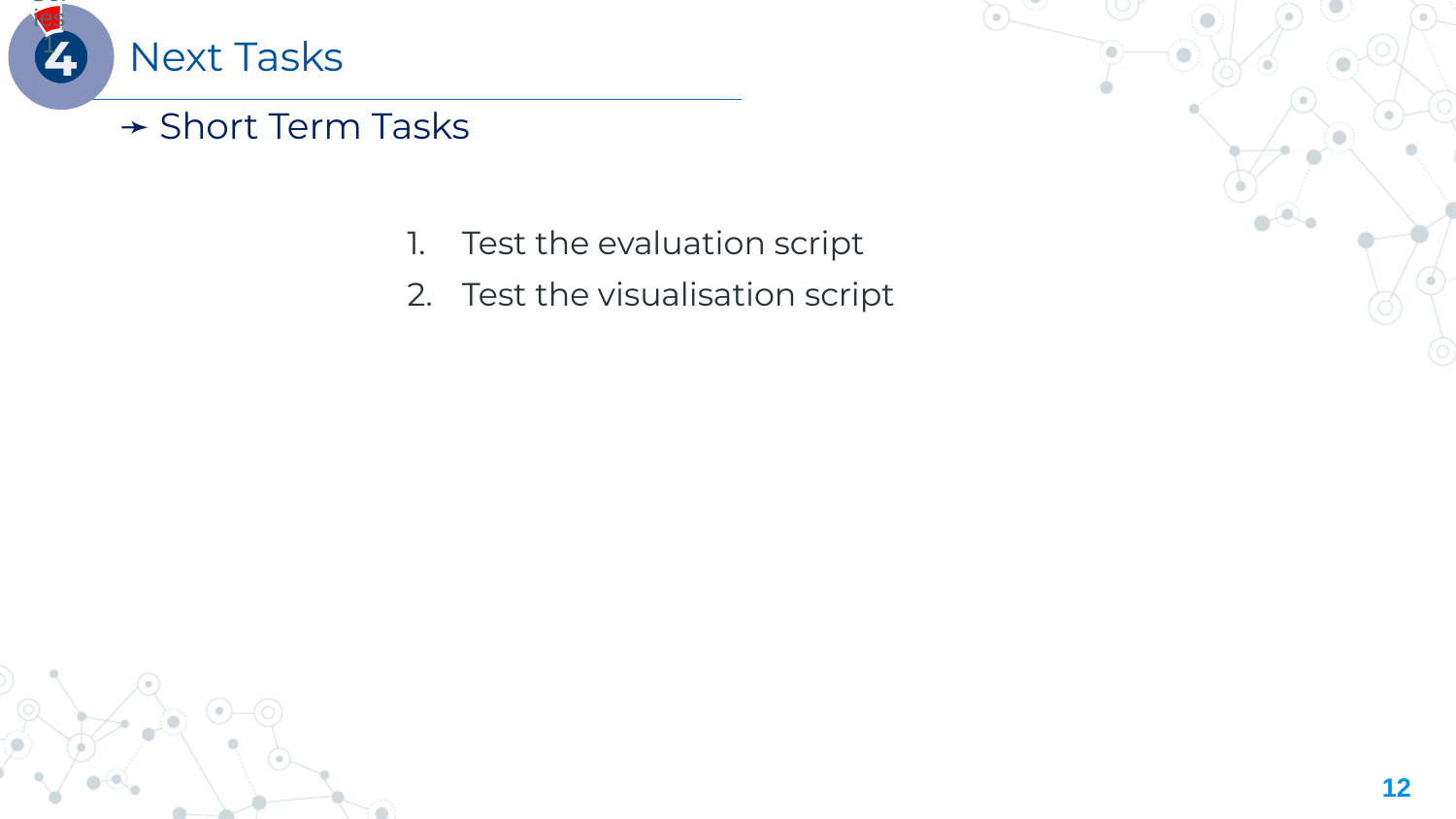

### Chart

| Category | Column2 |
|---|---|
|  | 10.0 |
|  | 90.0 |
4
Next Tasks
➛ Short Term Tasks
Test the evaluation script
Test the visualisation script
12